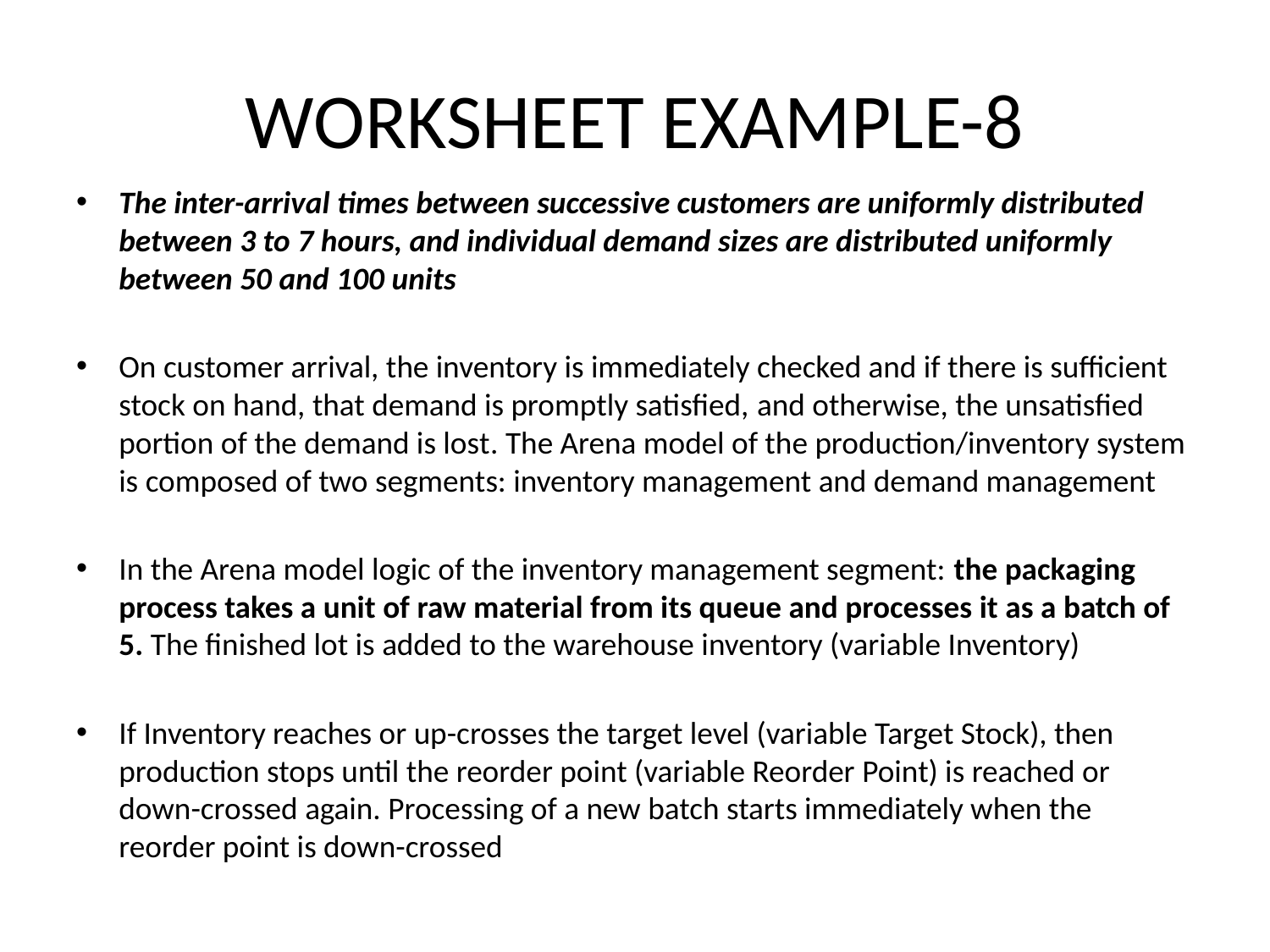

# WORKSHEET EXAMPLE-8
The inter-arrival times between successive customers are uniformly distributed between 3 to 7 hours, and individual demand sizes are distributed uniformly between 50 and 100 units

On customer arrival, the inventory is immediately checked and if there is sufficient stock on hand, that demand is promptly satisfied, and otherwise, the unsatisfied portion of the demand is lost. The Arena model of the production/inventory system is composed of two segments: inventory management and demand management

In the Arena model logic of the inventory management segment: the packaging process takes a unit of raw material from its queue and processes it as a batch of 5. The finished lot is added to the warehouse inventory (variable Inventory)

If Inventory reaches or up-crosses the target level (variable Target Stock), then production stops until the reorder point (variable Reorder Point) is reached or down-crossed again. Processing of a new batch starts immediately when the reorder point is down-crossed